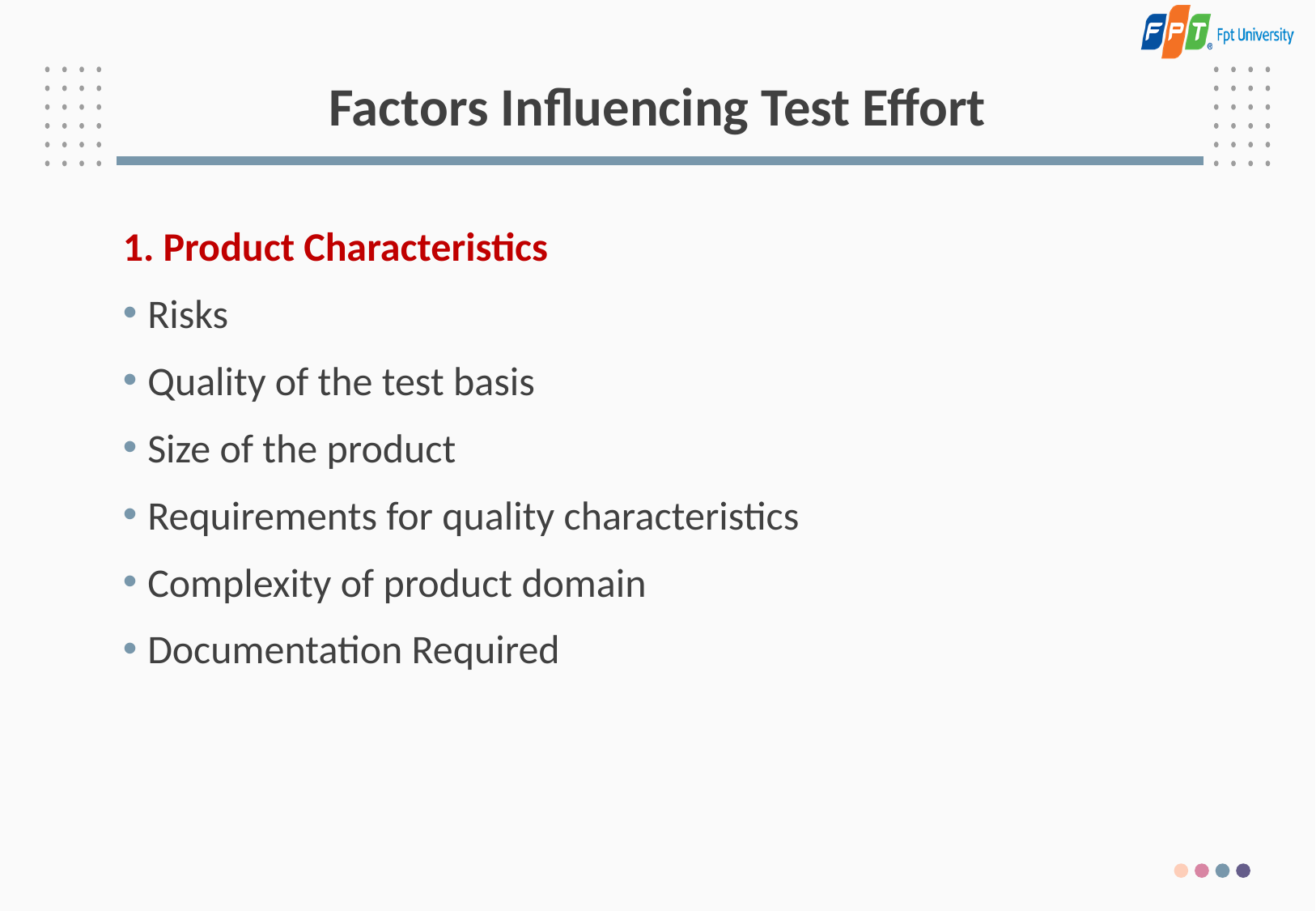

# Factors Influencing Test Effort
1. Product Characteristics
Risks
Quality of the test basis
Size of the product
Requirements for quality characteristics
Complexity of product domain
Documentation Required